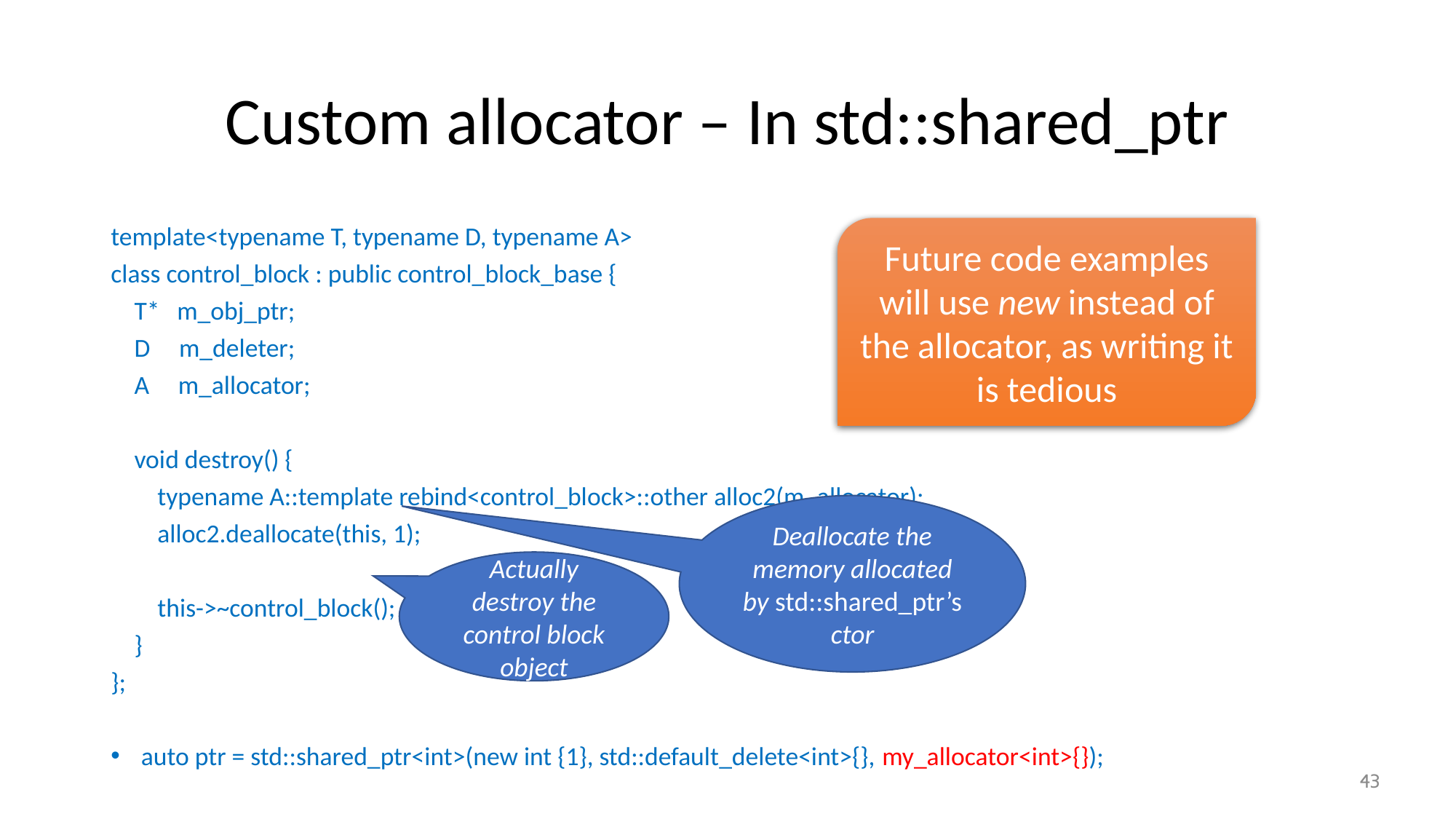

# Custom allocator – In std::shared_ptr
template<typename T, typename D, typename A>
class control_block : public control_block_base {
    T*   m_obj_ptr;
    D     m_deleter;
    A     m_allocator;

    void destroy() {
        typename A::template rebind<control_block>::other alloc2(m_allocator);
        alloc2.deallocate(this, 1);

        this->~control_block();
    }
};

auto ptr = std::shared_ptr<int>(new int {1}, std::default_delete<int>{}, my_allocator<int>{});
Future code examples will use new instead of the allocator, as writing it is tedious
Deallocate the memory allocated by std::shared_ptr’s ctor
Actually destroy the control block object
43